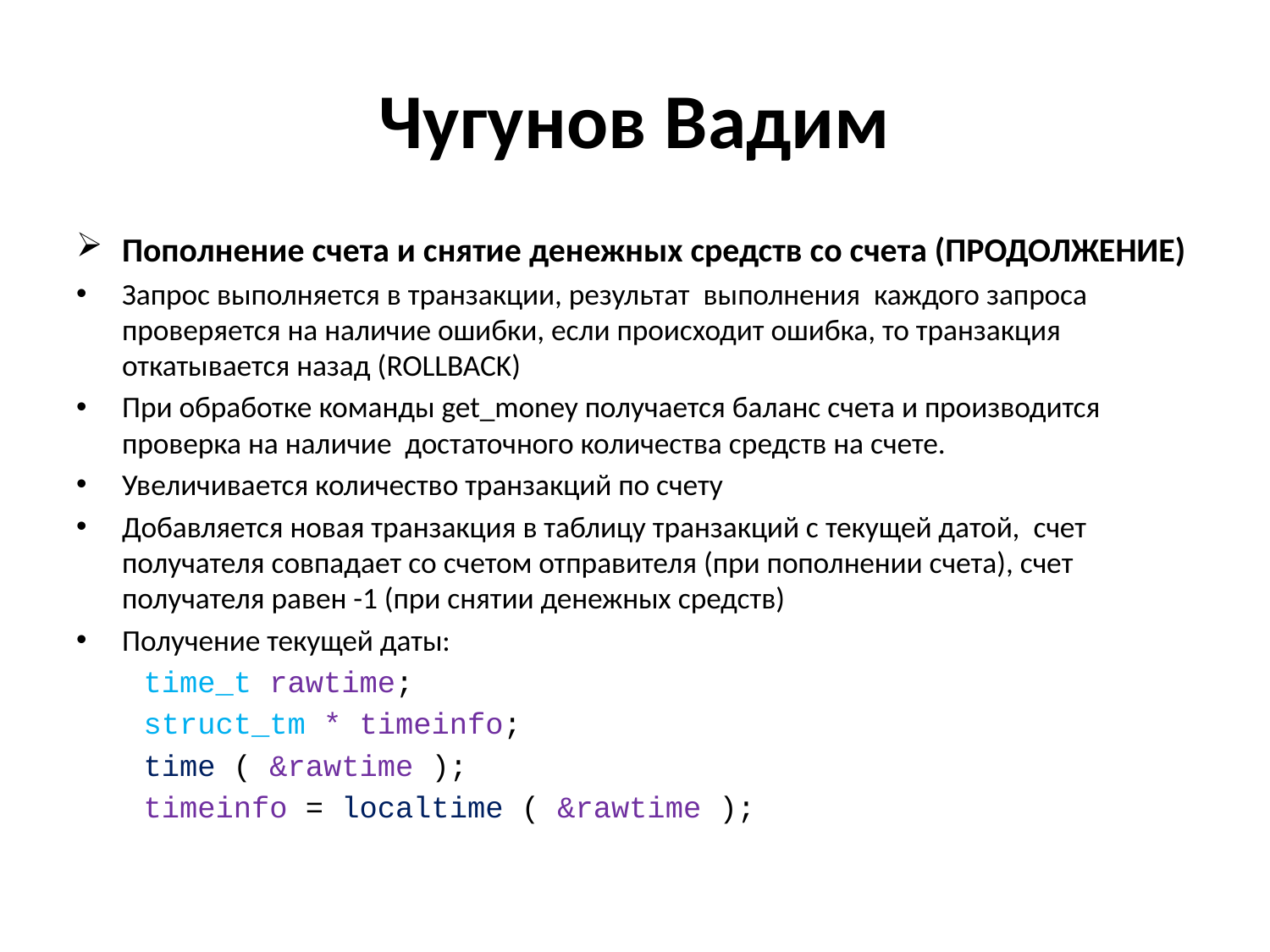

# Чугунов Вадим
Пополнение счета и снятие денежных средств со счета (ПРОДОЛЖЕНИЕ)
Запрос выполняется в транзакции, результат  выполнения  каждого запроса проверяется на наличие ошибки, если происходит ошибка, то транзакция откатывается назад (ROLLBACK)
При обработке команды get_money получается баланс счета и производится проверка на наличие  достаточного количества средств на счете.
Увеличивается количество транзакций по счету
Добавляется новая транзакция в таблицу транзакций с текущей датой,  счет получателя совпадает со счетом отправителя (при пополнении счета), счет получателя равен -1 (при снятии денежных средств)
Получение текущей даты:
	time_t rawtime;
	struct_tm * timeinfo;
	time ( &rawtime );
	timeinfo = localtime ( &rawtime );